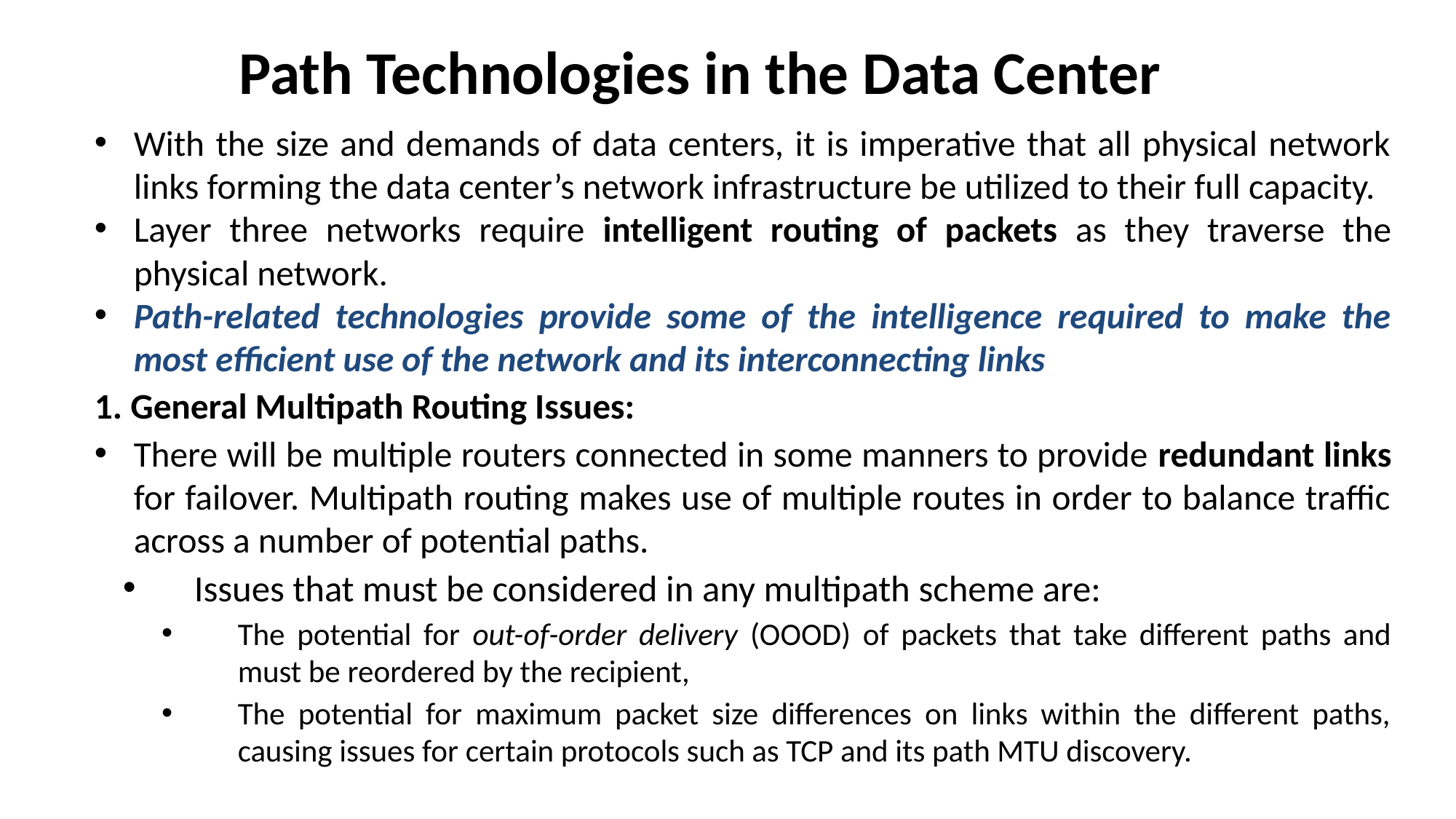

# Path Technologies in the Data Center
With the size and demands of data centers, it is imperative that all physical network links forming the data center’s network infrastructure be utilized to their full capacity.
Layer three networks require intelligent routing of packets as they traverse the physical network.
Path-related technologies provide some of the intelligence required to make the most efficient use of the network and its interconnecting links
1. General Multipath Routing Issues:
There will be multiple routers connected in some manners to provide redundant links for failover. Multipath routing makes use of multiple routes in order to balance traffic across a number of potential paths.
 Issues that must be considered in any multipath scheme are:
The potential for out-of-order delivery (OOOD) of packets that take different paths and must be reordered by the recipient,
The potential for maximum packet size differences on links within the different paths, causing issues for certain protocols such as TCP and its path MTU discovery.